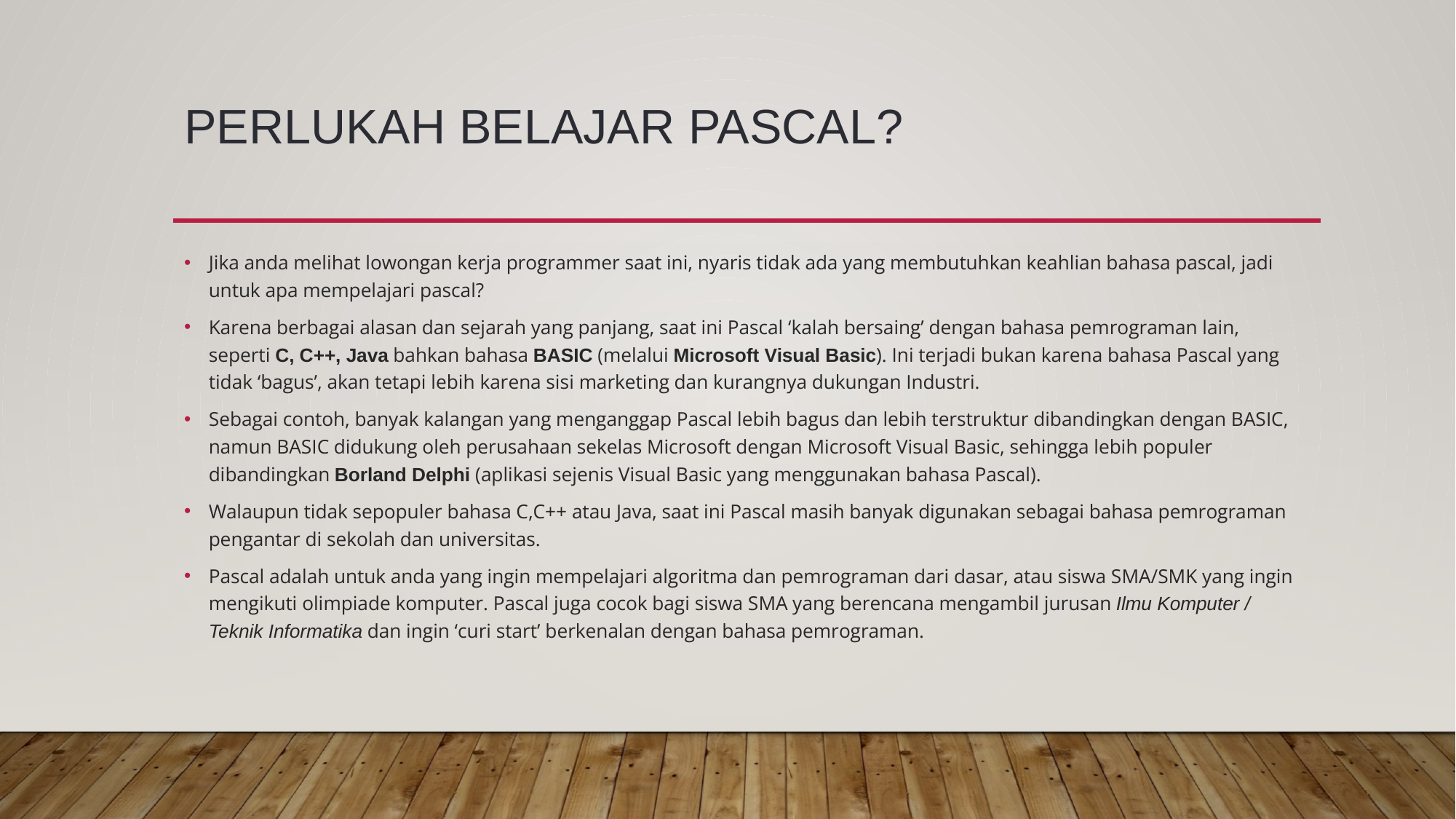

# Perlukah Belajar Pascal?
Jika anda melihat lowongan kerja programmer saat ini, nyaris tidak ada yang membutuhkan keahlian bahasa pascal, jadi untuk apa mempelajari pascal?
Karena berbagai alasan dan sejarah yang panjang, saat ini Pascal ‘kalah bersaing’ dengan bahasa pemrograman lain, seperti C, C++, Java bahkan bahasa BASIC (melalui Microsoft Visual Basic). Ini terjadi bukan karena bahasa Pascal yang tidak ‘bagus’, akan tetapi lebih karena sisi marketing dan kurangnya dukungan Industri.
Sebagai contoh, banyak kalangan yang menganggap Pascal lebih bagus dan lebih terstruktur dibandingkan dengan BASIC, namun BASIC didukung oleh perusahaan sekelas Microsoft dengan Microsoft Visual Basic, sehingga lebih populer dibandingkan Borland Delphi (aplikasi sejenis Visual Basic yang menggunakan bahasa Pascal).
Walaupun tidak sepopuler bahasa C,C++ atau Java, saat ini Pascal masih banyak digunakan sebagai bahasa pemrograman pengantar di sekolah dan universitas.
Pascal adalah untuk anda yang ingin mempelajari algoritma dan pemrograman dari dasar, atau siswa SMA/SMK yang ingin mengikuti olimpiade komputer. Pascal juga cocok bagi siswa SMA yang berencana mengambil jurusan Ilmu Komputer / Teknik Informatika dan ingin ‘curi start’ berkenalan dengan bahasa pemrograman.